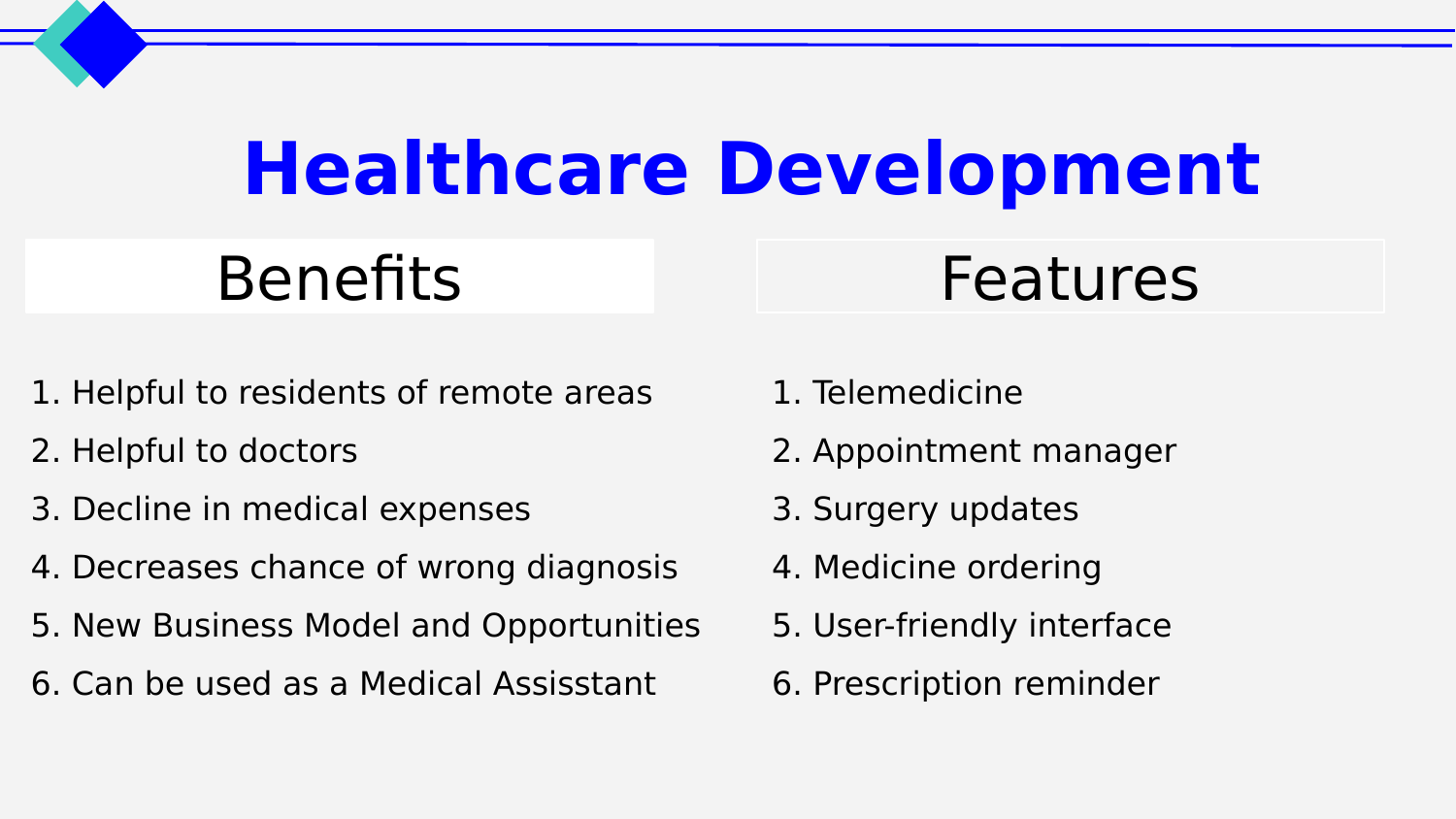

# Healthcare Development
Benefits
Features
1. Helpful to residents of remote areas
2. Helpful to doctors
3. Decline in medical expenses
4. Decreases chance of wrong diagnosis
5. New Business Model and Opportunities
6. Can be used as a Medical Assisstant

1. Telemedicine
2. Appointment manager
3. Surgery updates
4. Medicine ordering
5. User-friendly interface
6. Prescription reminder